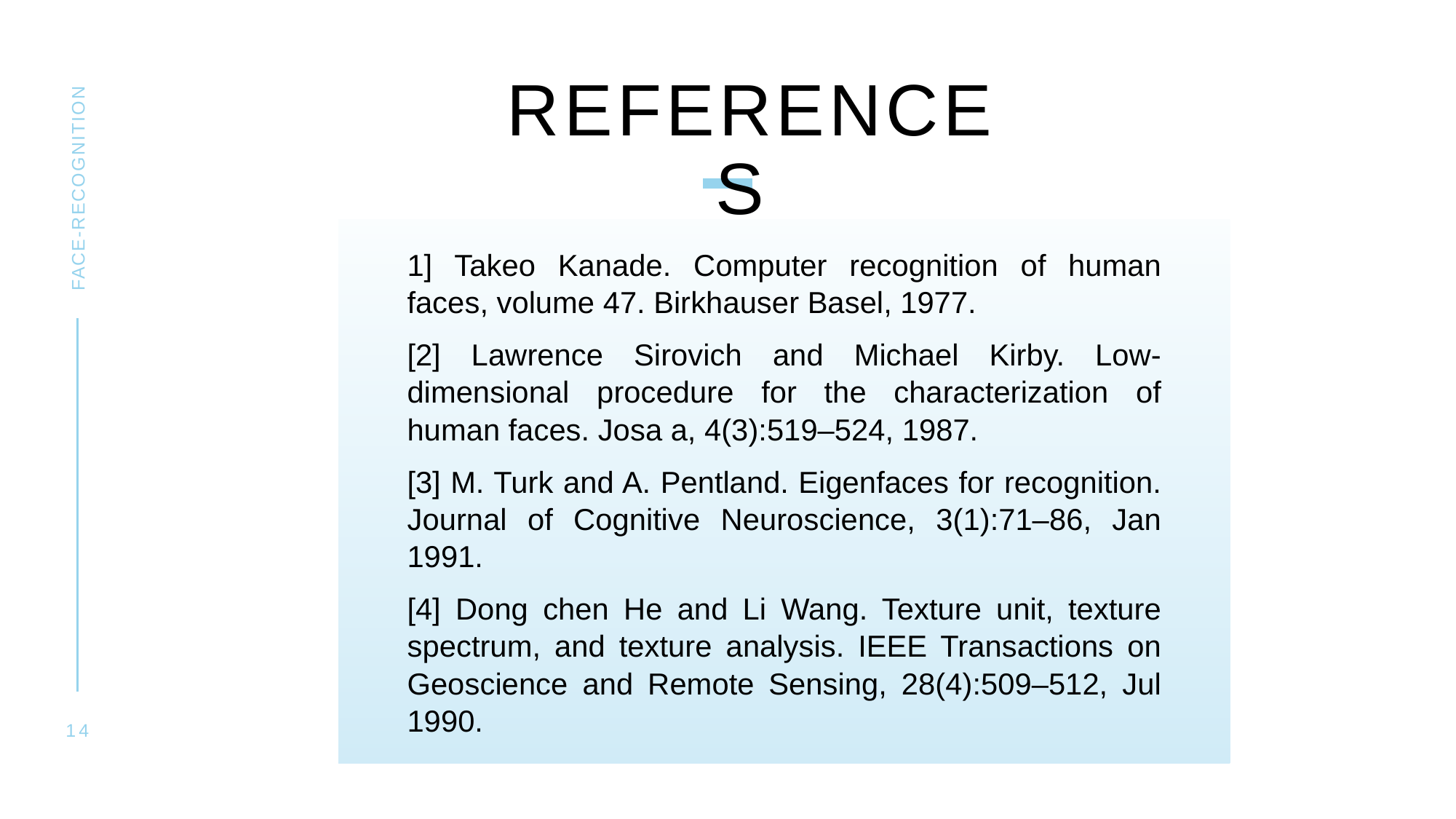

# REFERENCES
FACE-RECOGNITION
1] Takeo Kanade. Computer recognition of human faces, volume 47. Birkhauser Basel, 1977.
[2] Lawrence Sirovich and Michael Kirby. Low-dimensional procedure for the characterization of human faces. Josa a, 4(3):519–524, 1987.
[3] M. Turk and A. Pentland. Eigenfaces for recognition. Journal of Cognitive Neuroscience, 3(1):71–86, Jan 1991.
[4] Dong chen He and Li Wang. Texture unit, texture spectrum, and texture analysis. IEEE Transactions on Geoscience and Remote Sensing, 28(4):509–512, Jul 1990.
14